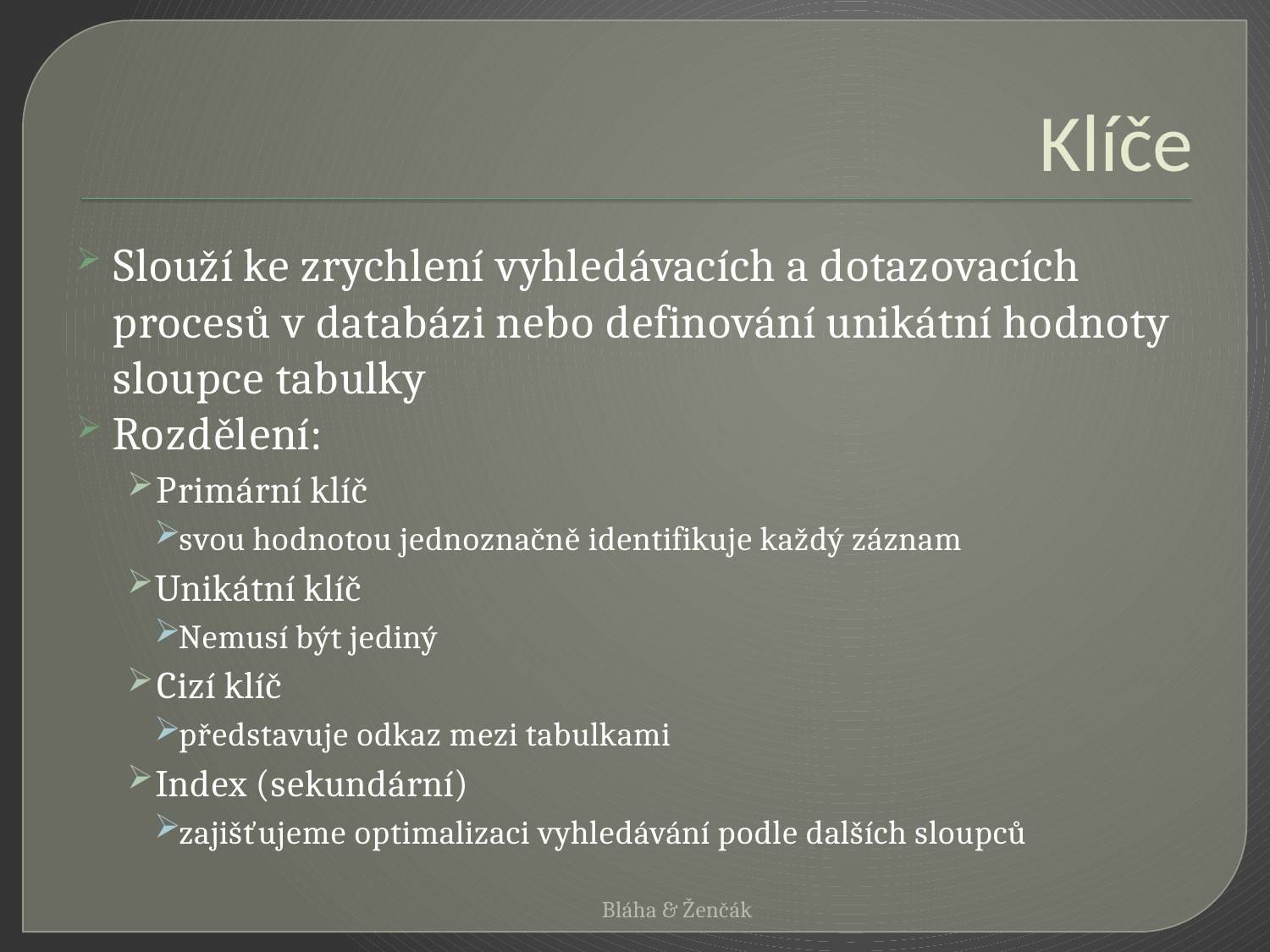

# Klíče
Slouží ke zrychlení vyhledávacích a dotazovacích procesů v databázi nebo definování unikátní hodnoty sloupce tabulky
Rozdělení:
Primární klíč
svou hodnotou jednoznačně identifikuje každý záznam
Unikátní klíč
Nemusí být jediný
Cizí klíč
představuje odkaz mezi tabulkami
Index (sekundární)
zajišťujeme optimalizaci vyhledávání podle dalších sloupců

Bláha & Ženčák